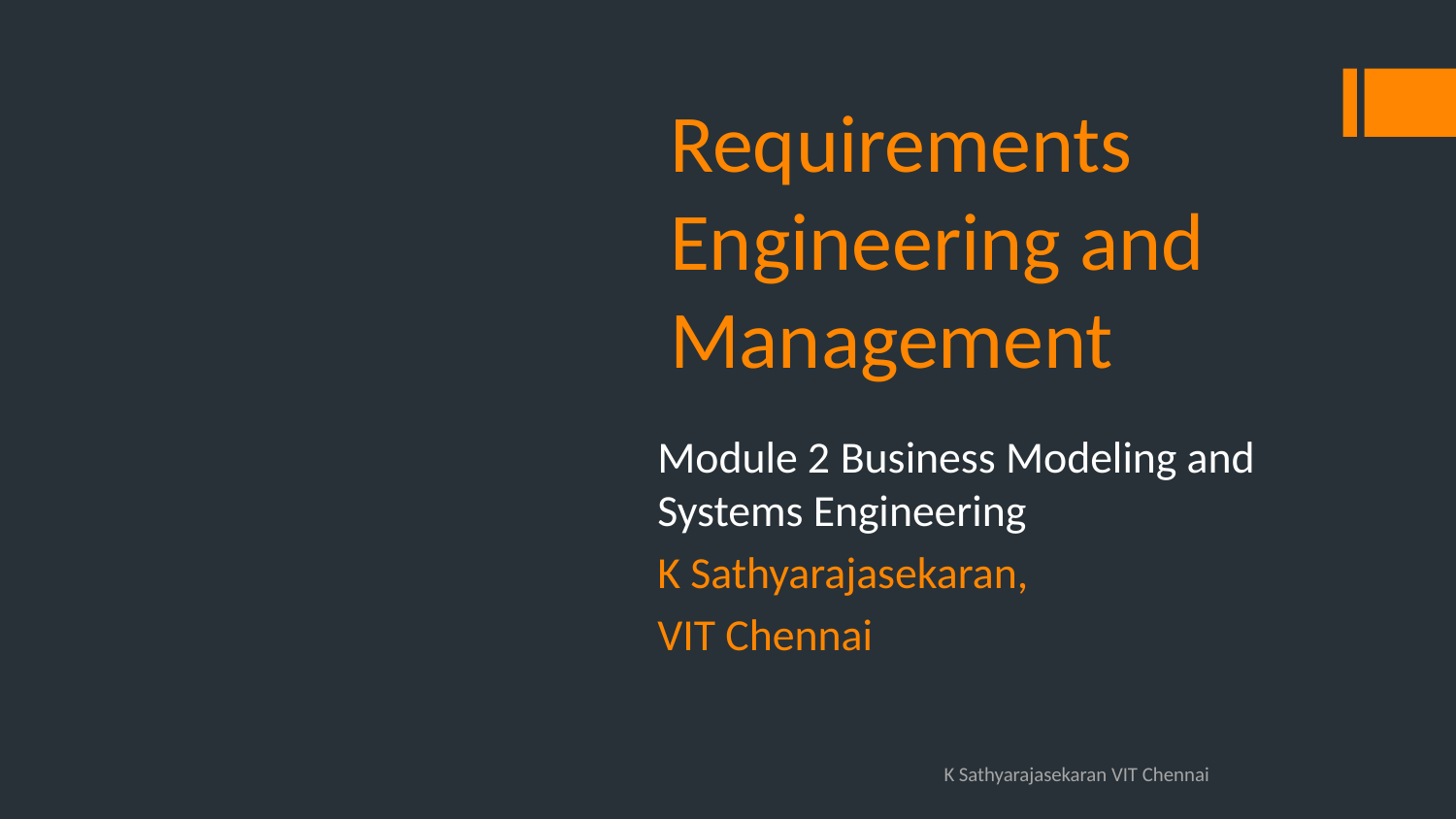

# Requirements Engineering and Management
Module 2 Business Modeling and Systems Engineering
K Sathyarajasekaran,
VIT Chennai
K Sathyarajasekaran VIT Chennai